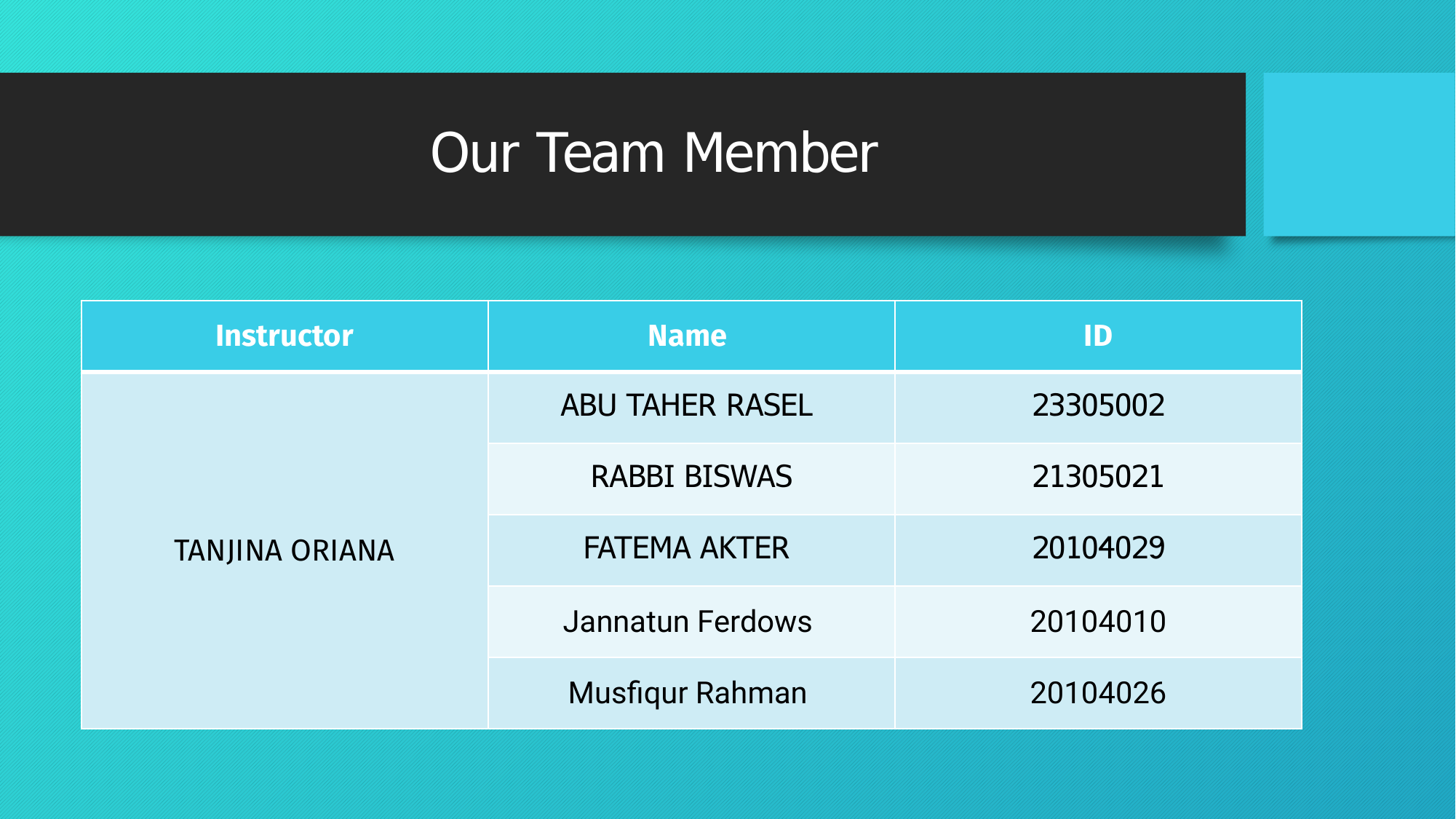

# Our Team Member
| Instructor | Name | ID |
| --- | --- | --- |
| TANJINA ORIANA | ABU TAHER RASEL | 23305002 |
|  | RABBI BISWAS | 21305021 |
|  | FATEMA AKTER | 20104029 |
|  | Jannatun Ferdows | 20104010 |
|  | Musfiqur Rahman | 20104026 |